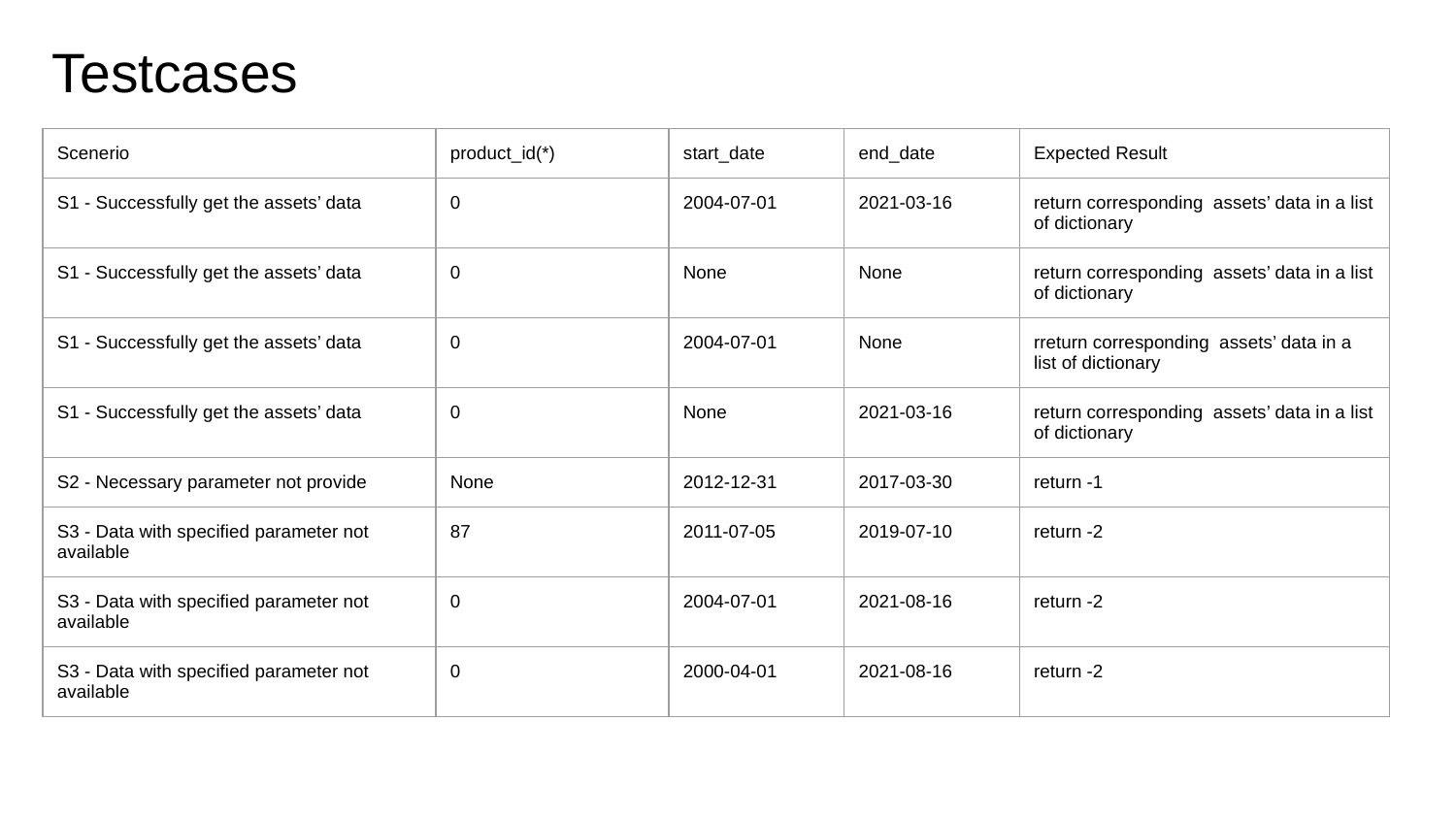

# Testcases
| Scenerio | product\_id(\*) | start\_date | end\_date | Expected Result |
| --- | --- | --- | --- | --- |
| S1 - Successfully get the assets’ data | 0 | 2004-07-01 | 2021-03-16 | return corresponding assets’ data in a list of dictionary |
| S1 - Successfully get the assets’ data | 0 | None | None | return corresponding assets’ data in a list of dictionary |
| S1 - Successfully get the assets’ data | 0 | 2004-07-01 | None | rreturn corresponding assets’ data in a list of dictionary |
| S1 - Successfully get the assets’ data | 0 | None | 2021-03-16 | return corresponding assets’ data in a list of dictionary |
| S2 - Necessary parameter not provide | None | 2012-12-31 | 2017-03-30 | return -1 |
| S3 - Data with specified parameter not available | 87 | 2011-07-05 | 2019-07-10 | return -2 |
| S3 - Data with specified parameter not available | 0 | 2004-07-01 | 2021-08-16 | return -2 |
| S3 - Data with specified parameter not available | 0 | 2000-04-01 | 2021-08-16 | return -2 |